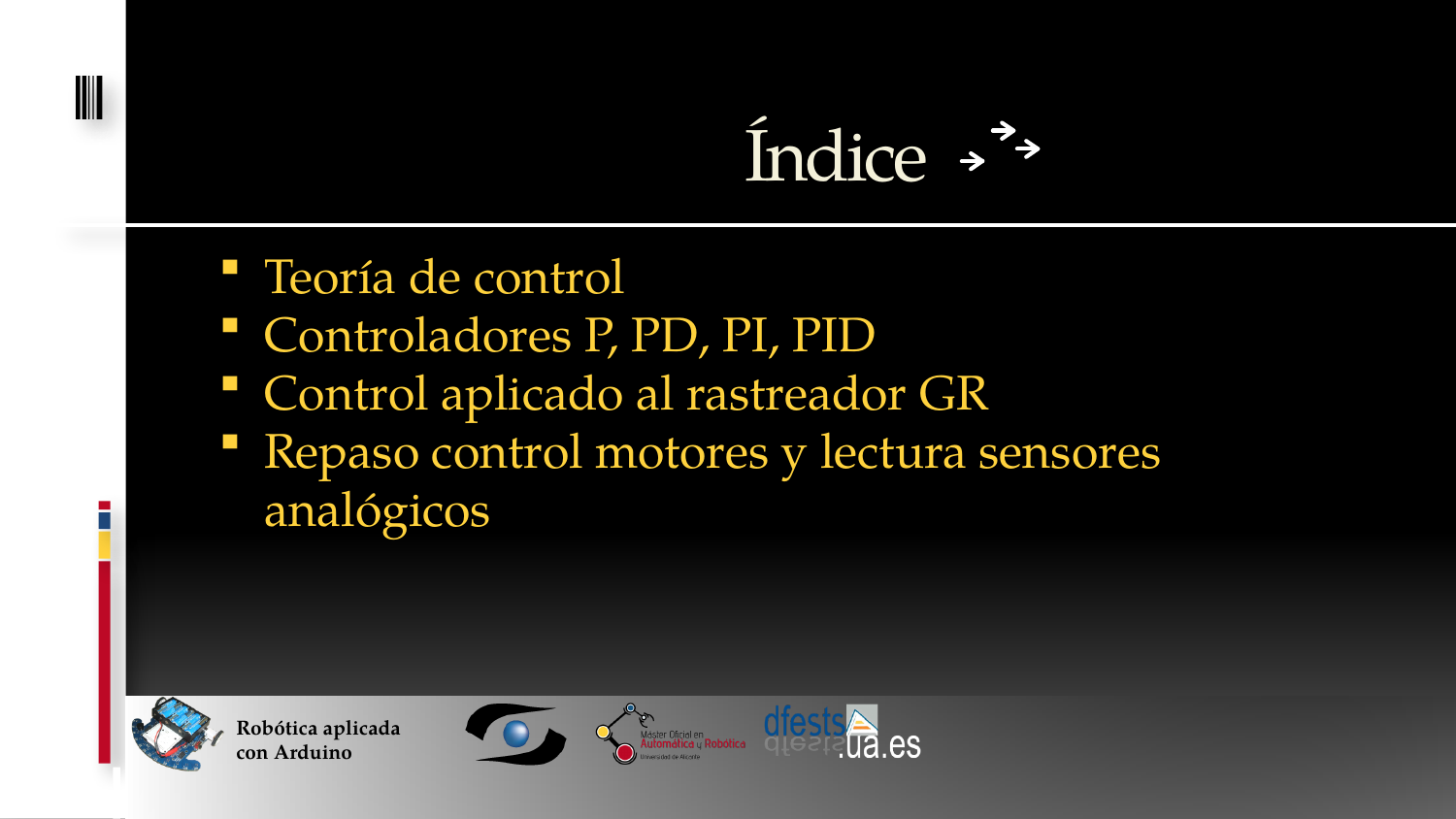

# Índice
Teoría de control
Controladores P, PD, PI, PID
Control aplicado al rastreador GR
Repaso control motores y lectura sensores analógicos